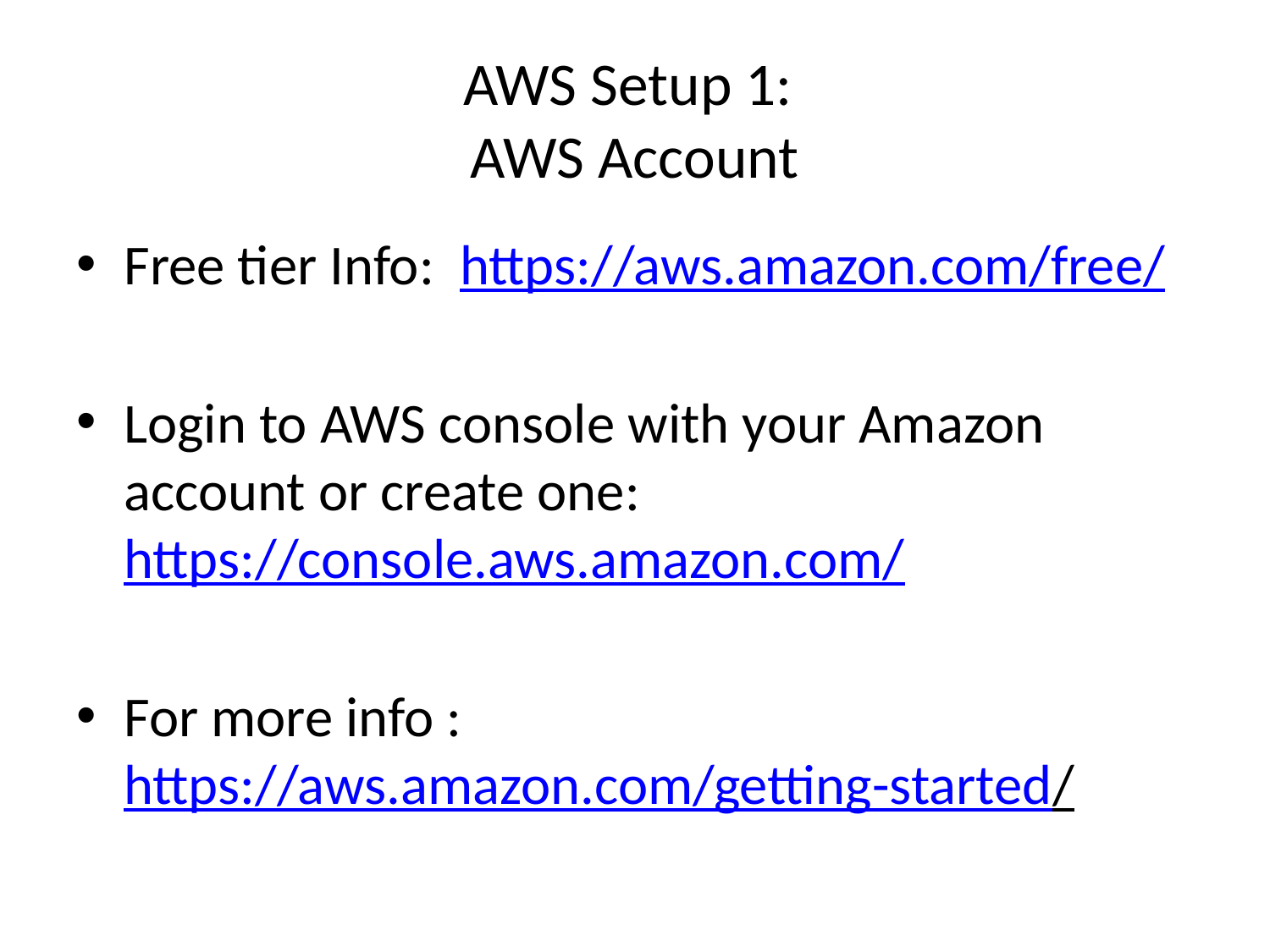

# AWS Setup 1: AWS Account
Free tier Info:  https://aws.amazon.com/free/

Login to AWS console with your Amazon account or create one: https://console.aws.amazon.com/

For more info : https://aws.amazon.com/getting-started/